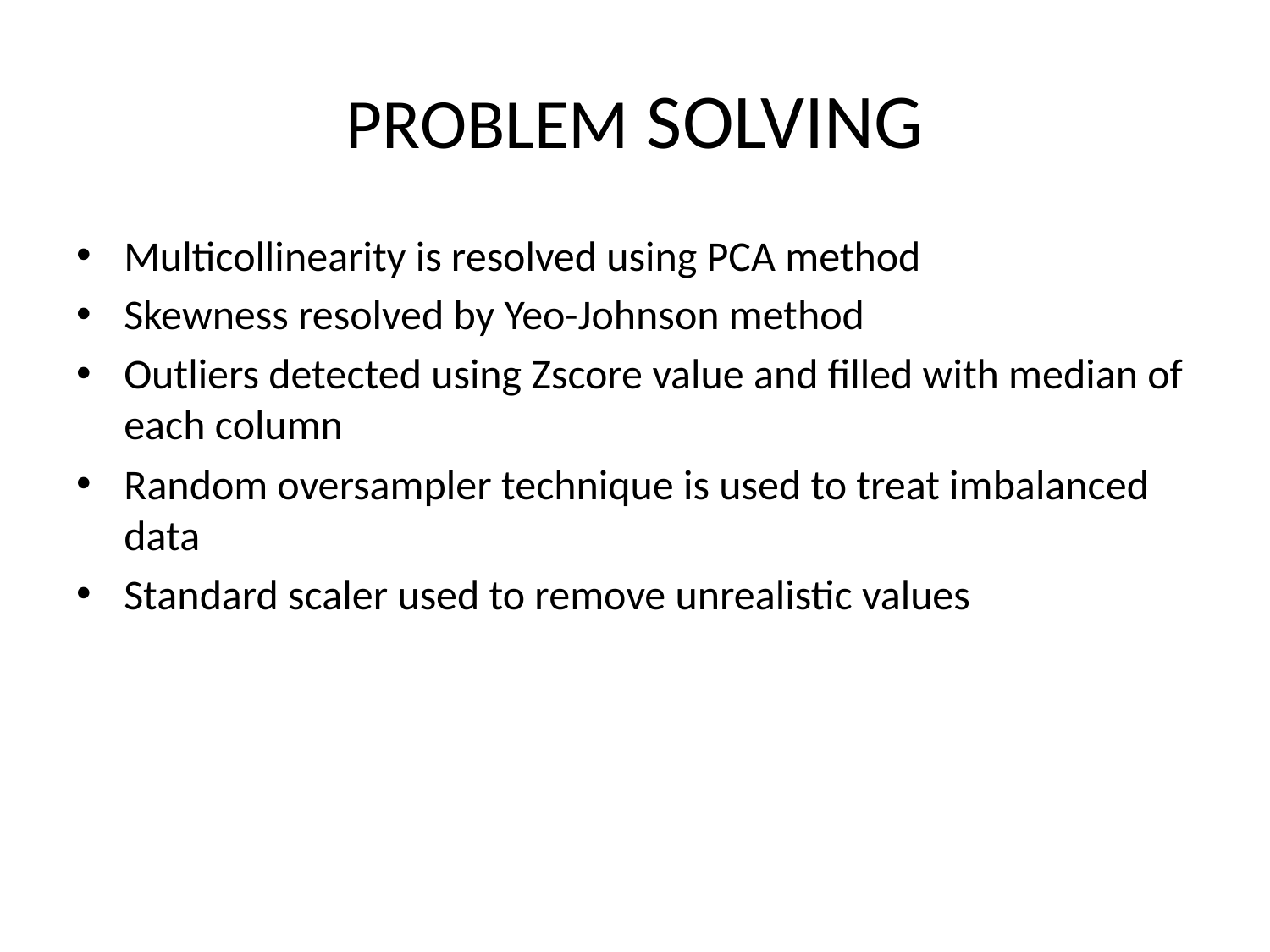

# PROBLEM SOLVING
Multicollinearity is resolved using PCA method
Skewness resolved by Yeo-Johnson method
Outliers detected using Zscore value and filled with median of each column
Random oversampler technique is used to treat imbalanced data
Standard scaler used to remove unrealistic values